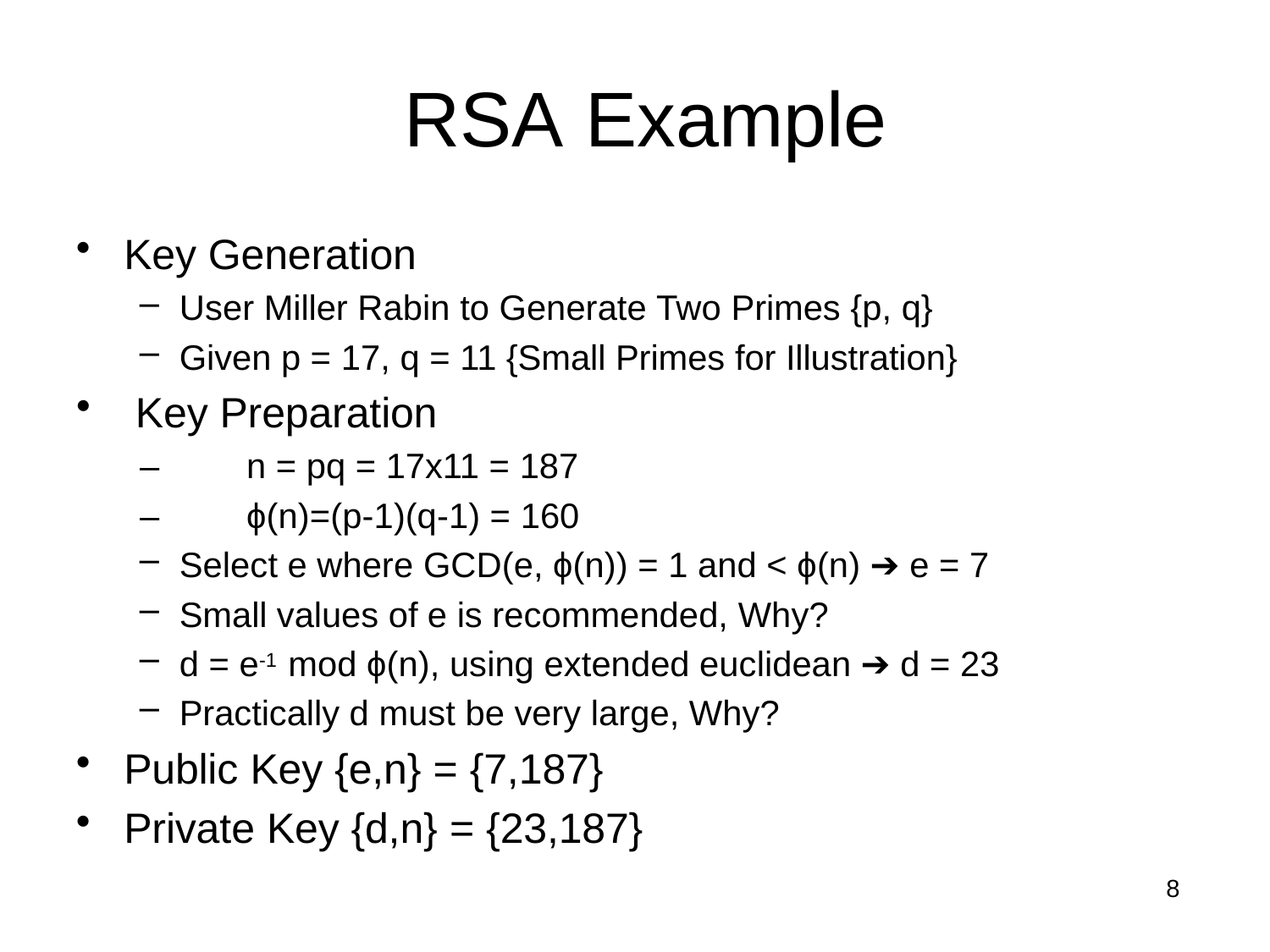

# RSA Example
Key Generation
User Miller Rabin to Generate Two Primes {p, q}
Given p = 17, q = 11 {Small Primes for Illustration}
Key Preparation
–	n = pq = 17x11 = 187
–	ϕ(n)=(p-1)(q-1) = 160
Select e where GCD(e, ϕ(n)) = 1 and < ϕ(n) ➔ e = 7
Small values of e is recommended, Why?
d = e-1  mod ϕ(n), using extended euclidean ➔ d = 23
Practically d must be very large, Why?
Public Key {e,n} = {7,187}
Private Key {d,n} = {23,187}
8